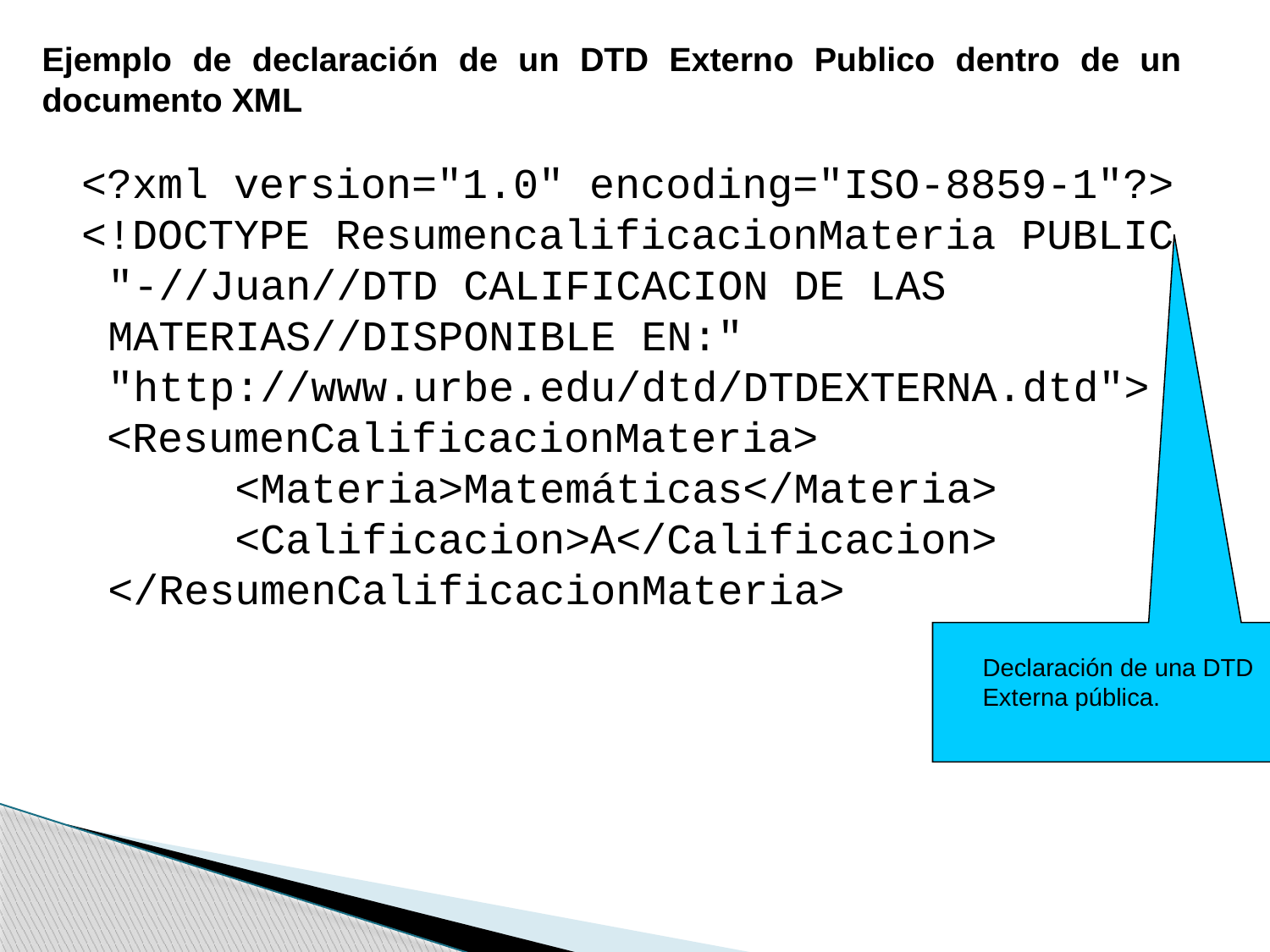

Ejemplo de declaración de un DTD Externo Publico dentro de un documento XML
<?xml version="1.0" encoding="ISO-8859-1"?>
<!DOCTYPE ResumencalificacionMateria PUBLIC "-//Juan//DTD CALIFICACION DE LAS MATERIAS//DISPONIBLE EN:" "http://www.urbe.edu/dtd/DTDEXTERNA.dtd">
 <ResumenCalificacionMateria>
		<Materia>Matemáticas</Materia>
		<Calificacion>A</Calificacion>
	</ResumenCalificacionMateria>

Declaración de una DTD Externa pública.